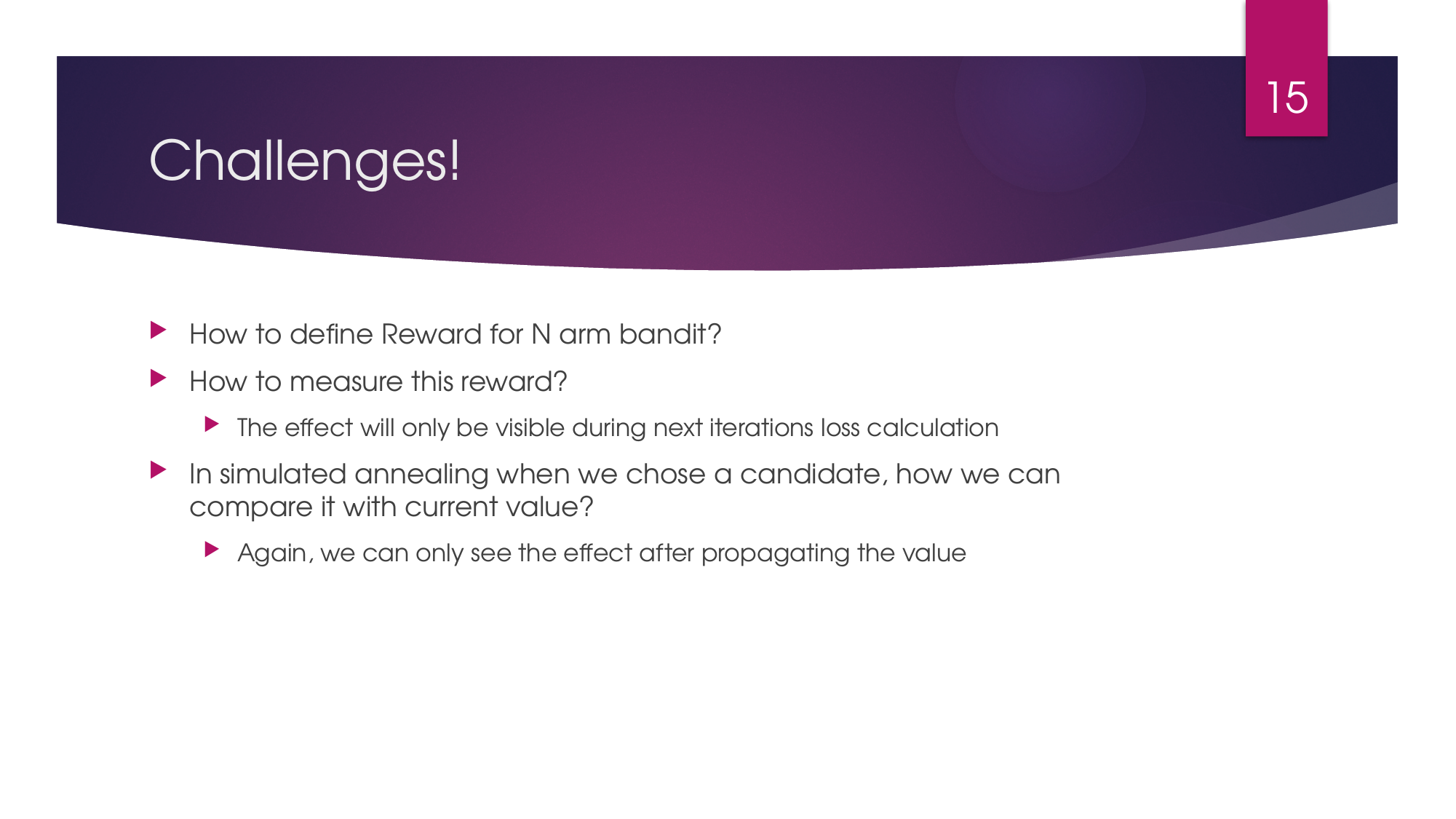

15
# Challenges!
How to define Reward for N arm bandit?
How to measure this reward?
The effect will only be visible during next iterations loss calculation
In simulated annealing when we chose a candidate, how we can compare it with current value?
Again, we can only see the effect after propagating the value